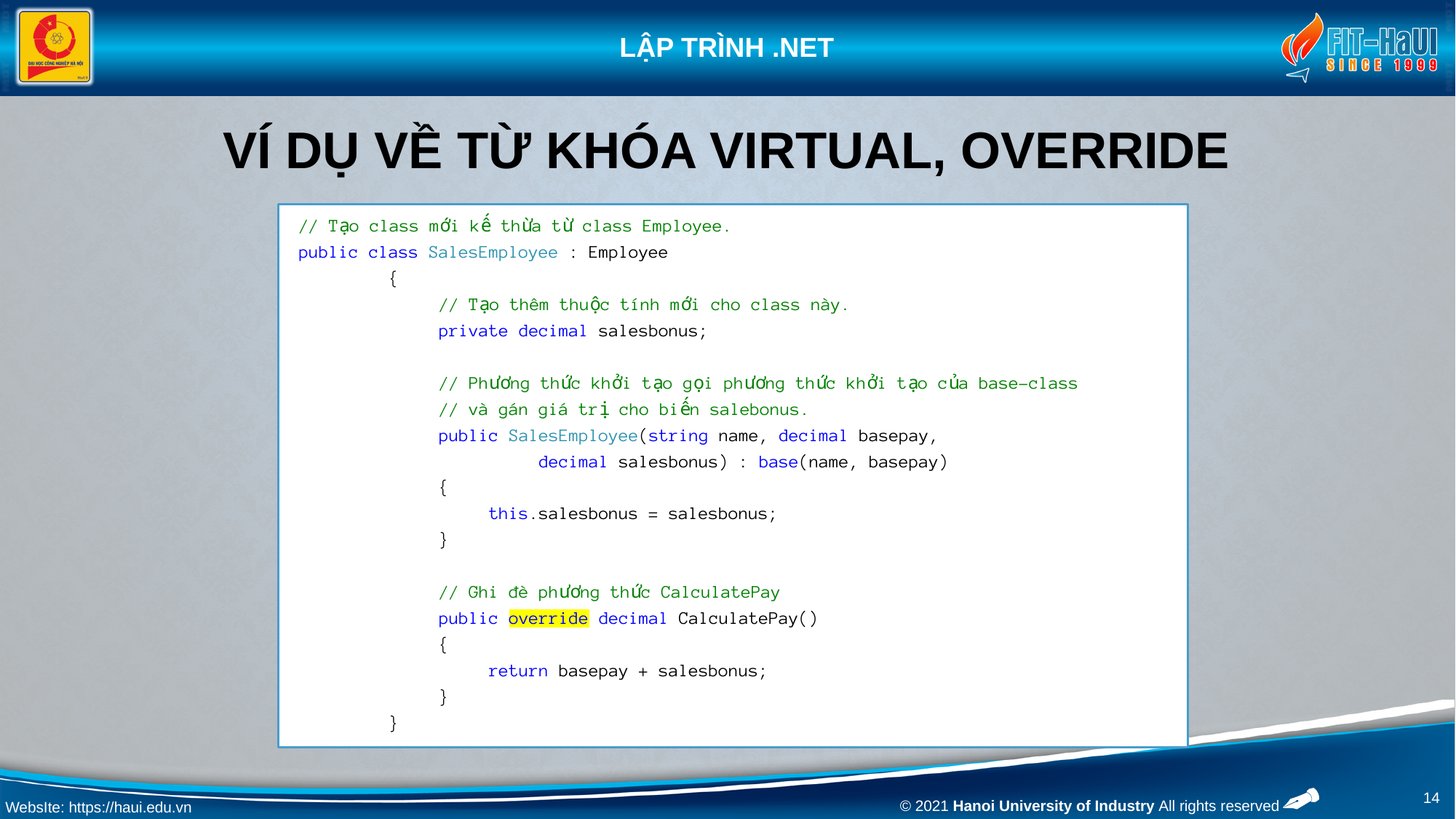

# VÍ DỤ VỀ TỪ KHÓA VIRTUAL, OVERRIDE
 // Tạo class mới kế thừa từ class Employee.
 public class SalesEmployee : Employee
          {
               // Tạo thêm thuộc tính mới cho class này.
               private decimal salesbonus;

               // Phương thức khởi tạo gọi phương thức khởi tạo của base-class
               // và gán giá trị cho biến salebonus.
               public SalesEmployee(string name, decimal basepay,
                         decimal salesbonus) : base(name, basepay)
               {
                    this.salesbonus = salesbonus;
               }

               // Ghi đè phương thức CalculatePay
               public override decimal CalculatePay()
               {
                    return basepay + salesbonus;
               }
          }